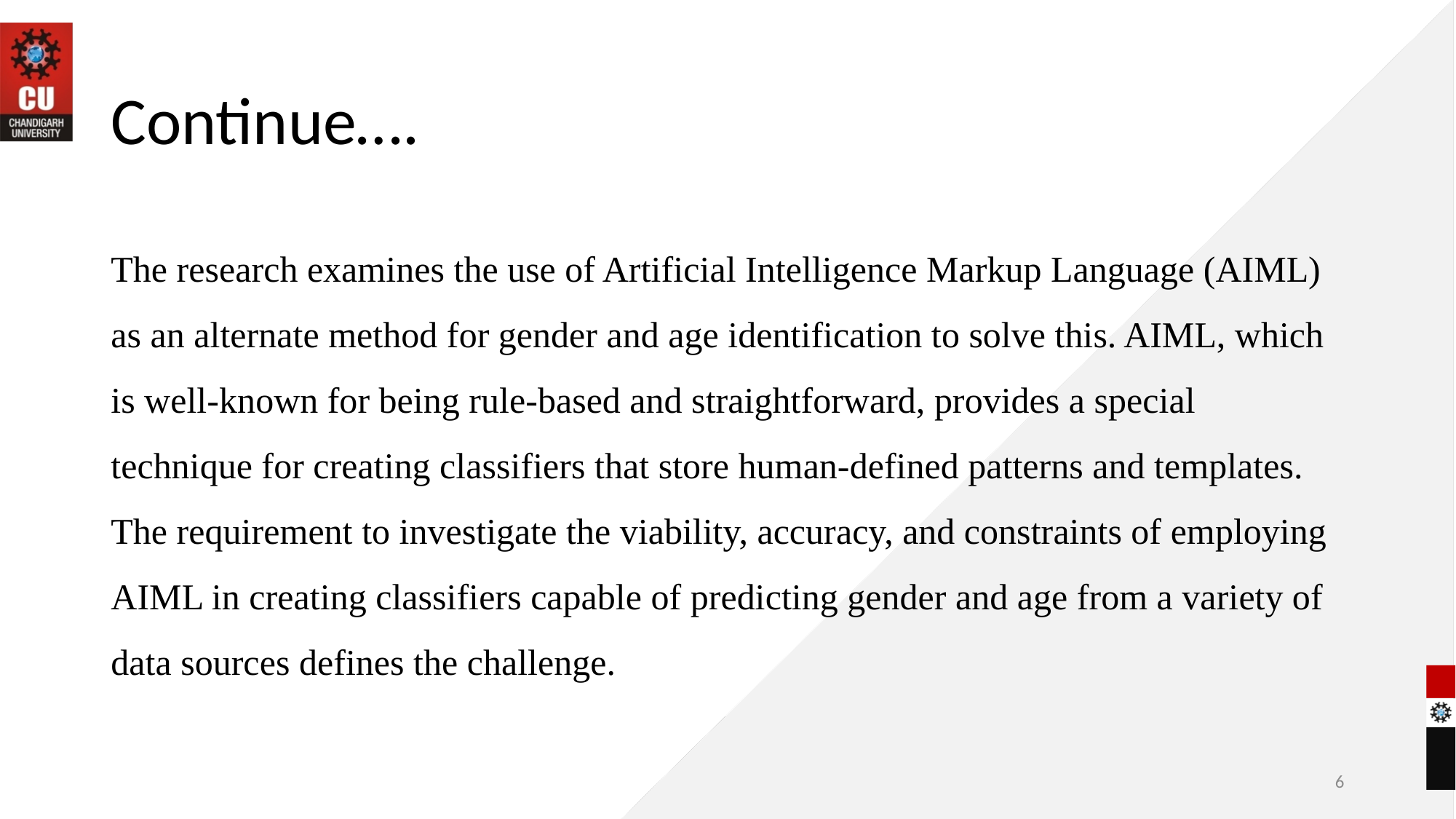

# Continue….
The research examines the use of Artificial Intelligence Markup Language (AIML) as an alternate method for gender and age identification to solve this. AIML, which is well-known for being rule-based and straightforward, provides a special technique for creating classifiers that store human-defined patterns and templates. The requirement to investigate the viability, accuracy, and constraints of employing AIML in creating classifiers capable of predicting gender and age from a variety of data sources defines the challenge.

6